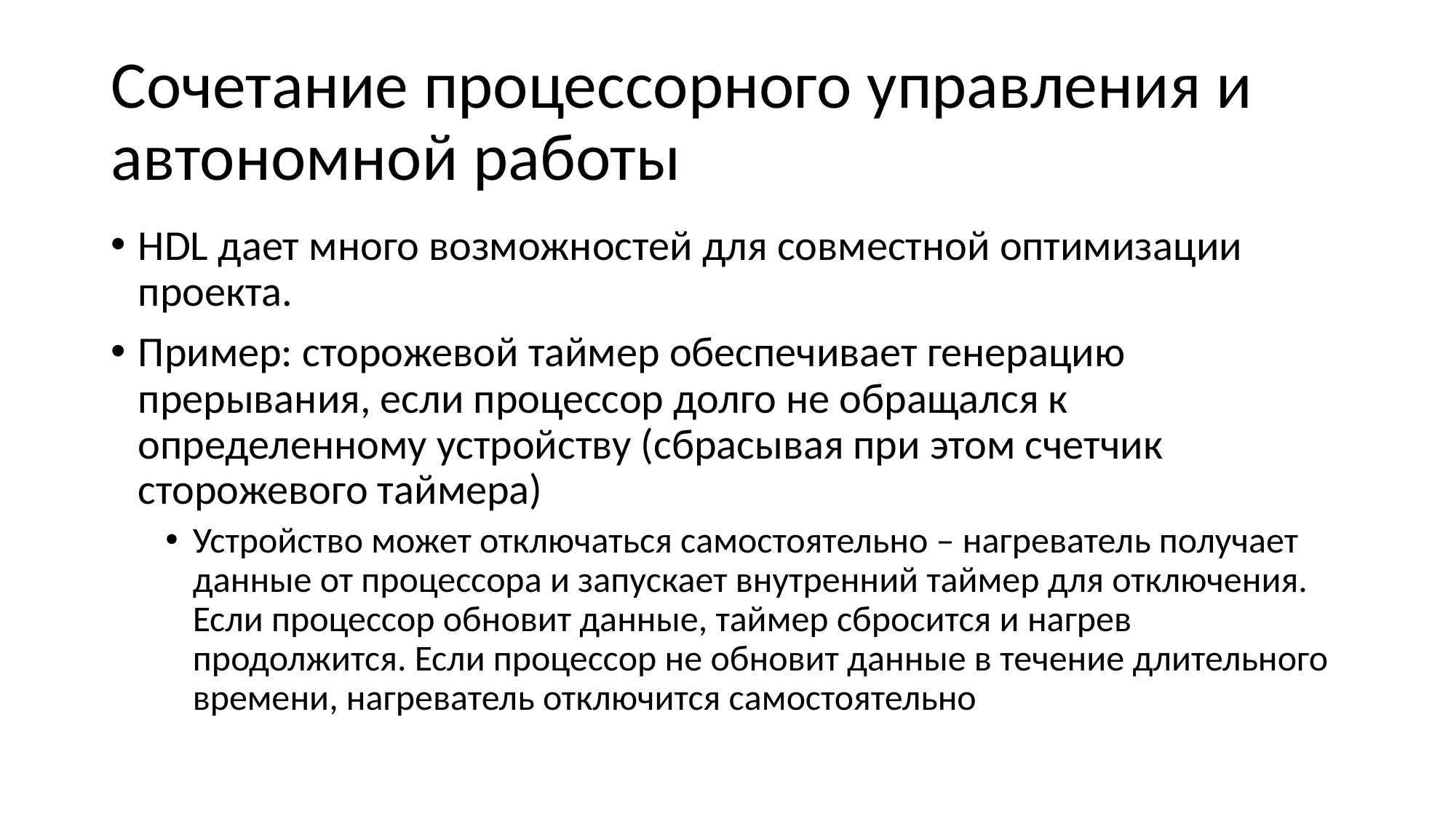

# Сочетание процессорного управления и автономной работы
HDL дает много возможностей для совместной оптимизации проекта.
Пример: сторожевой таймер обеспечивает генерацию прерывания, если процессор долго не обращался к определенному устройству (сбрасывая при этом счетчик сторожевого таймера)
Устройство может отключаться самостоятельно – нагреватель получает данные от процессора и запускает внутренний таймер для отключения. Если процессор обновит данные, таймер сбросится и нагрев продолжится. Если процессор не обновит данные в течение длительного времени, нагреватель отключится самостоятельно